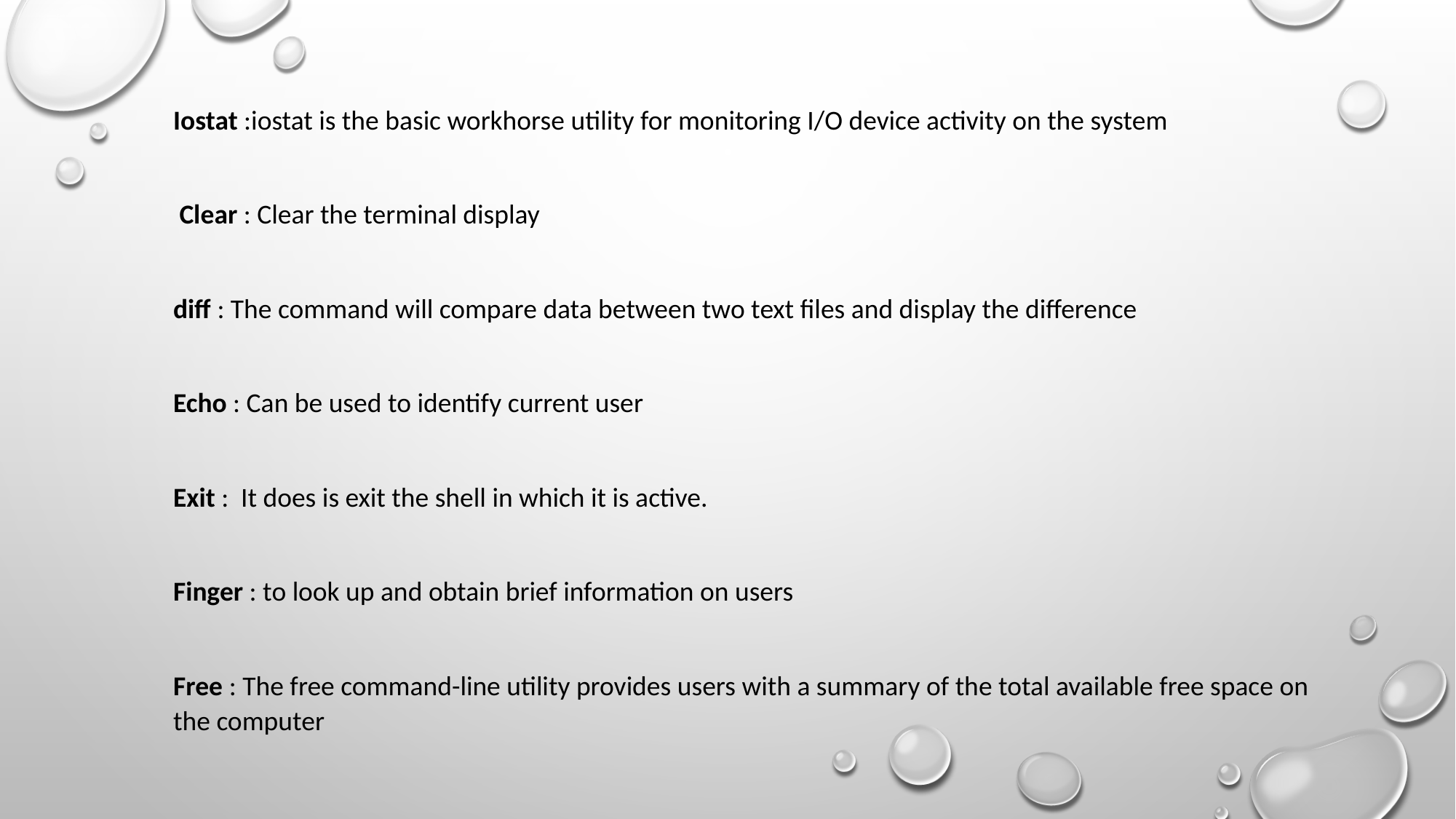

Iostat :iostat is the basic workhorse utility for monitoring I/O device activity on the system

 Clear : Clear the terminal display

diff : The command will compare data between two text files and display the difference

Echo : Can be used to identify current user

Exit :  It does is exit the shell in which it is active.

Finger : to look up and obtain brief information on users

Free : The free command-line utility provides users with a summary of the total available free space on the computer